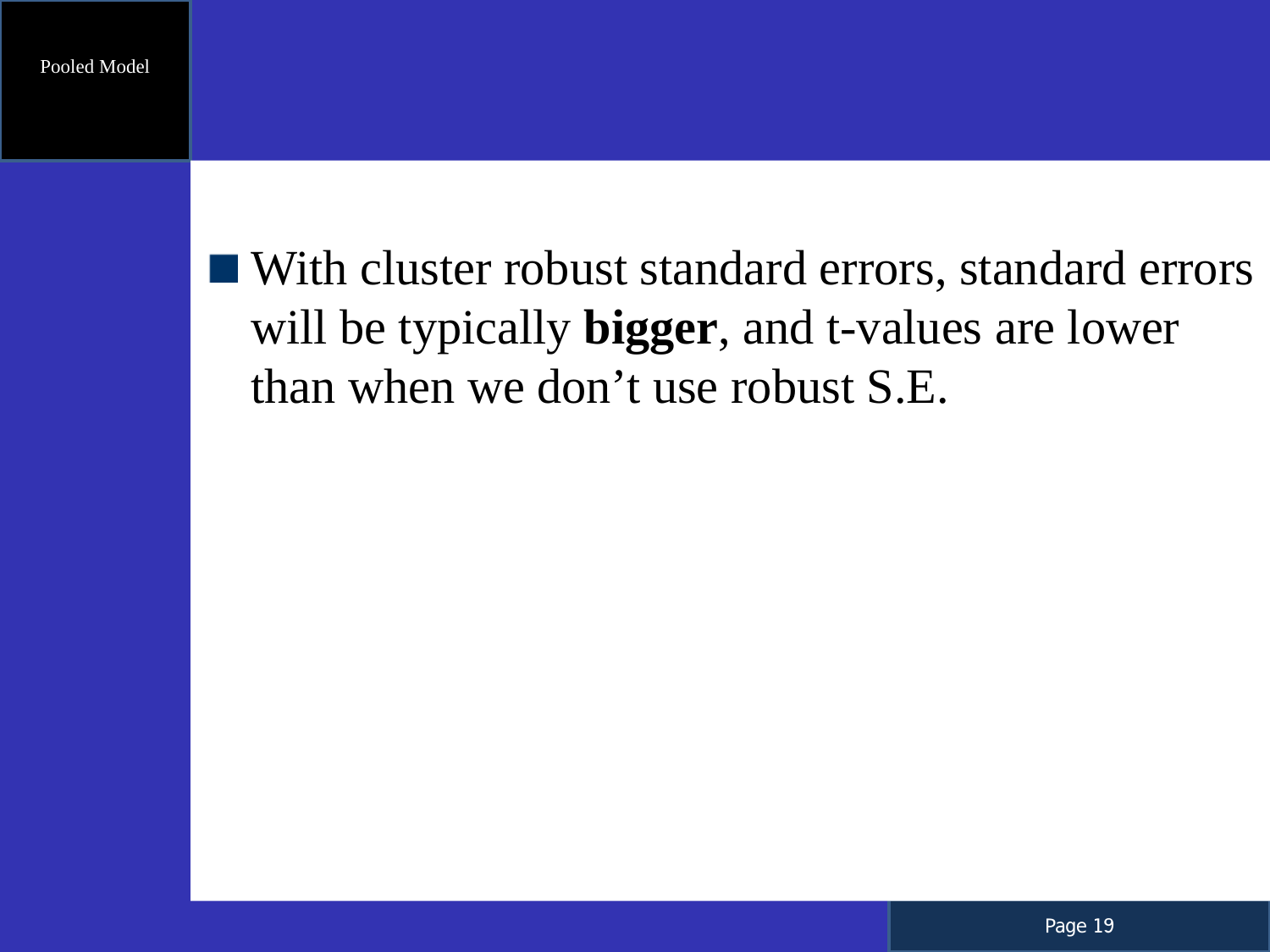

Pooled Model

With cluster robust standard errors, standard errors will be typically bigger, and t-values are lower than when we don’t use robust S.E.